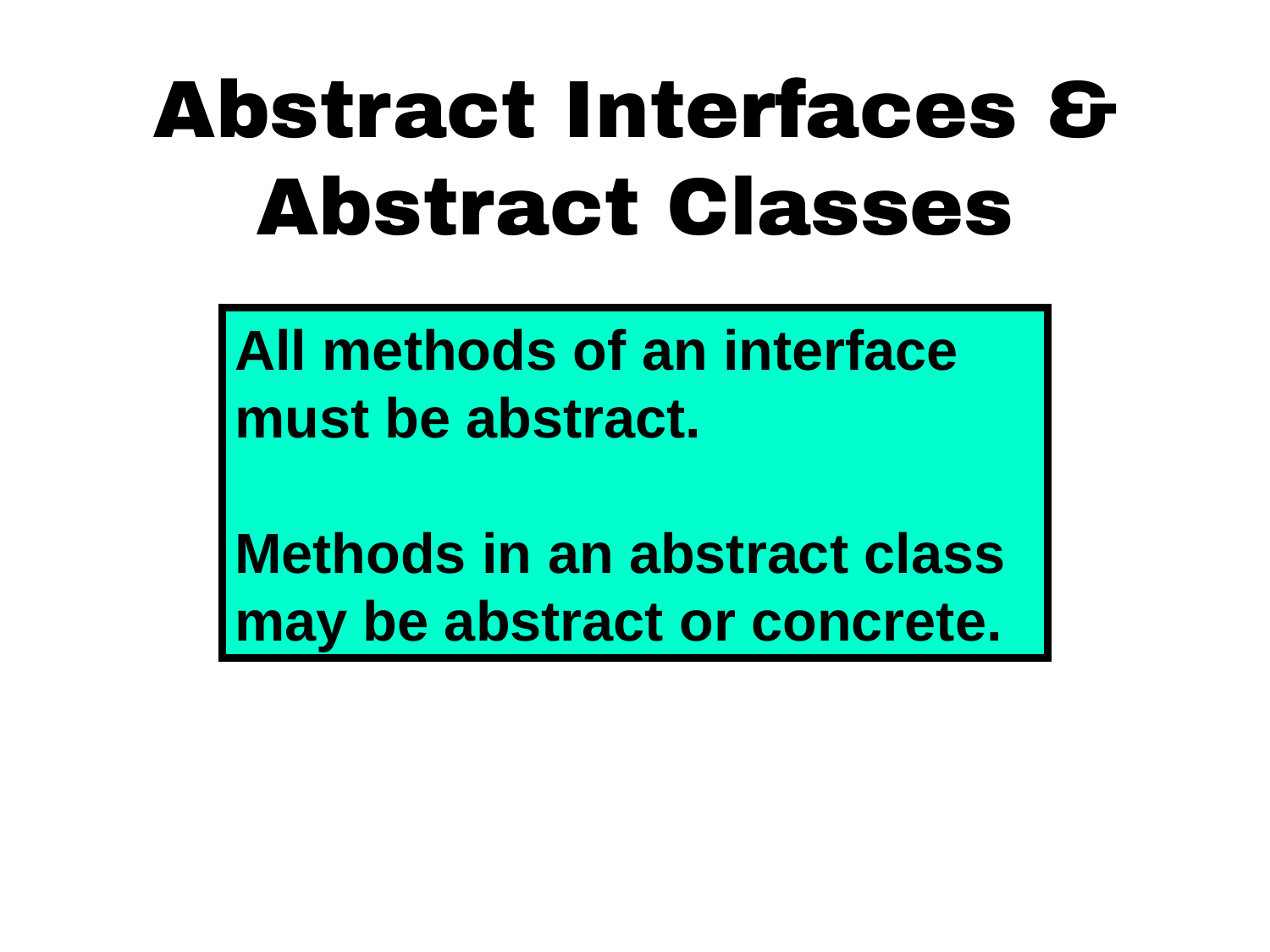

# Abstract Interfaces & Abstract Classes
All methods of an interface must be abstract.

Methods in an abstract class may be abstract or concrete.